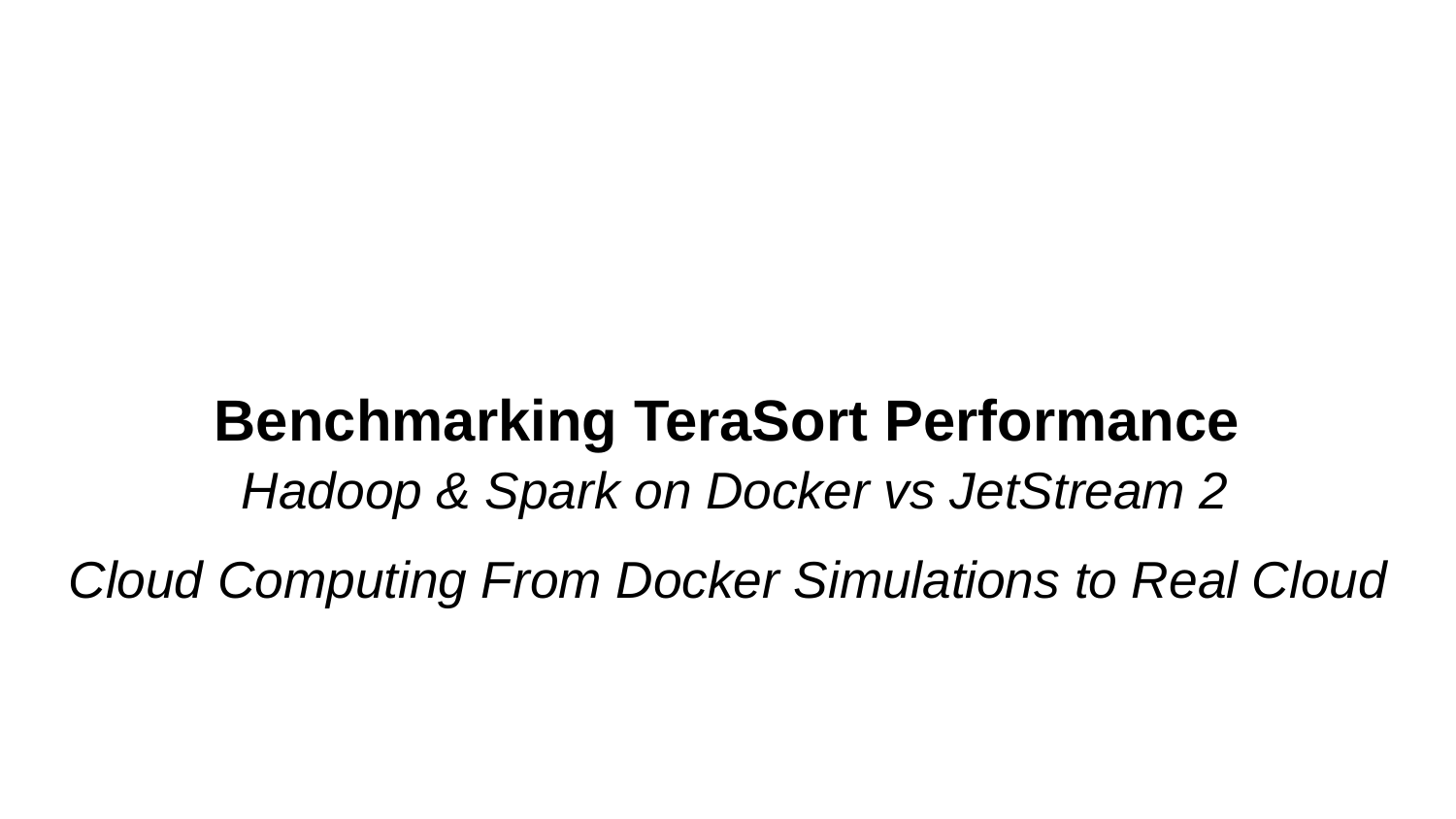

# Benchmarking TeraSort Performance Hadoop & Spark on Docker vs JetStream 2
Cloud Computing From Docker Simulations to Real Cloud